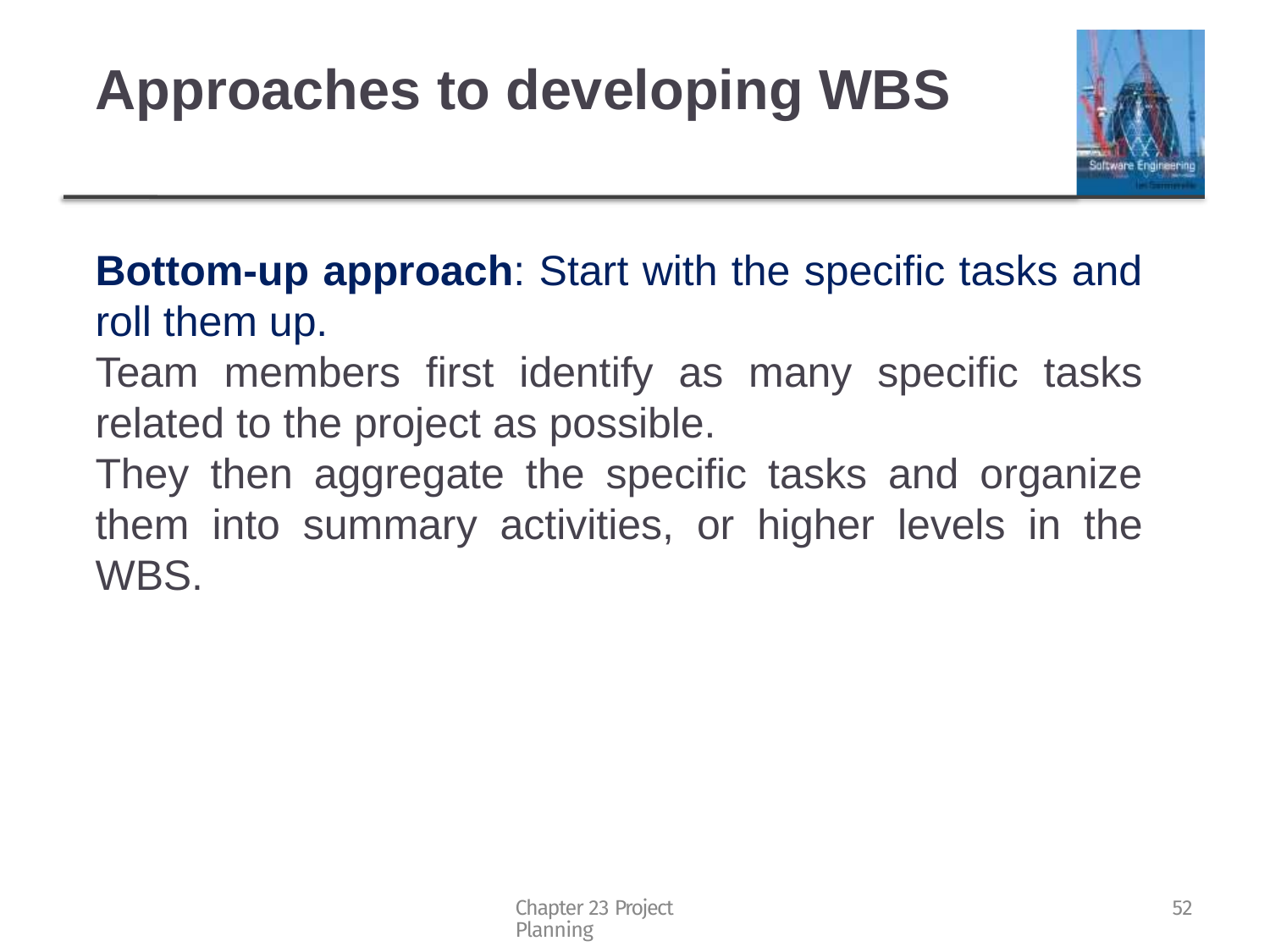

52
# Approaches to developing WBS
Bottom-up approach: Start with the specific tasks and roll them up.
Team members first identify as many specific tasks related to the project as possible.
They then aggregate the specific tasks and organize them into summary activities, or higher levels in the WBS.

Chapter 23 Project Planning